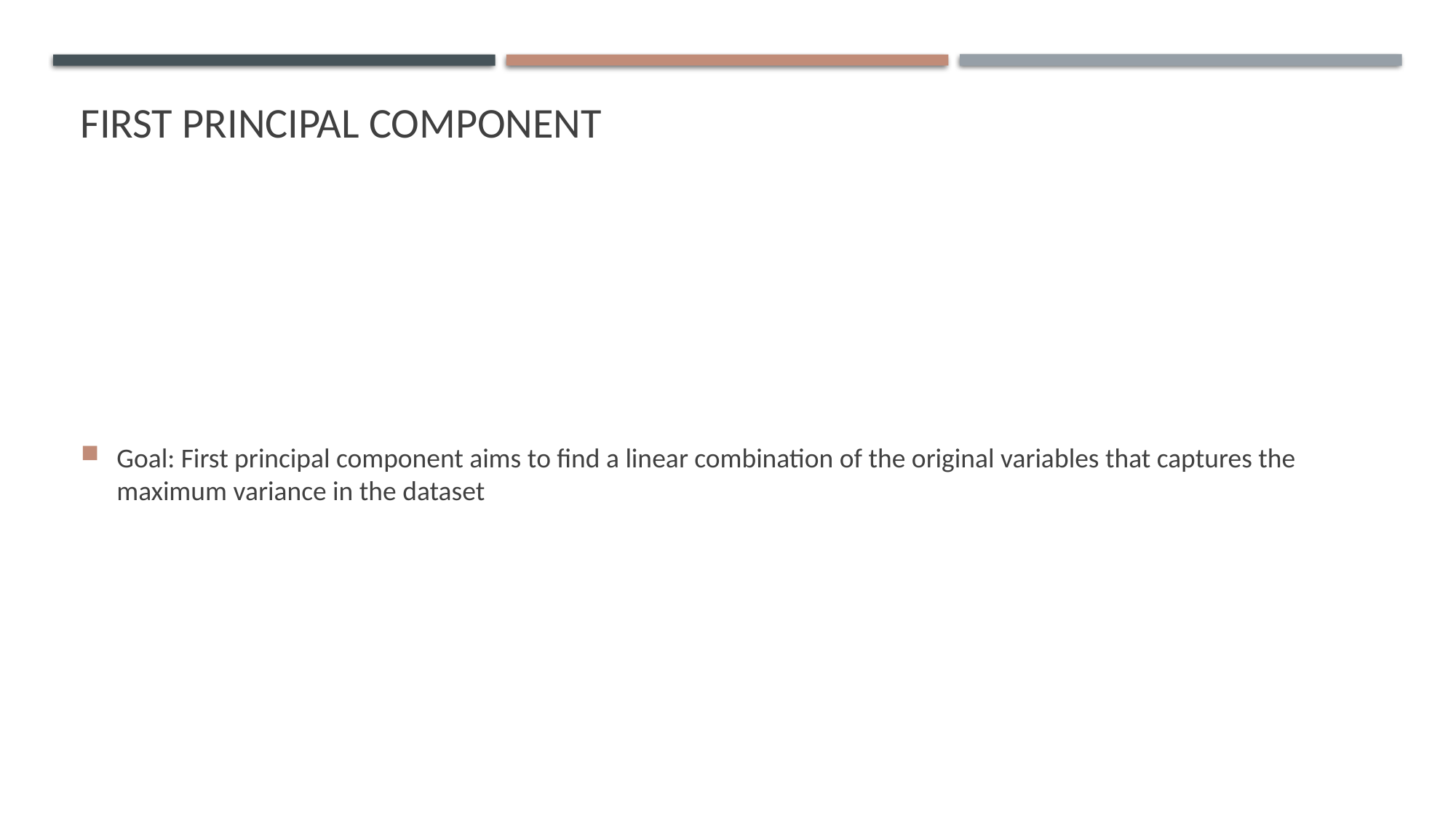

# first principal component
Goal: First principal component aims to find a linear combination of the original variables that captures the maximum variance in the dataset